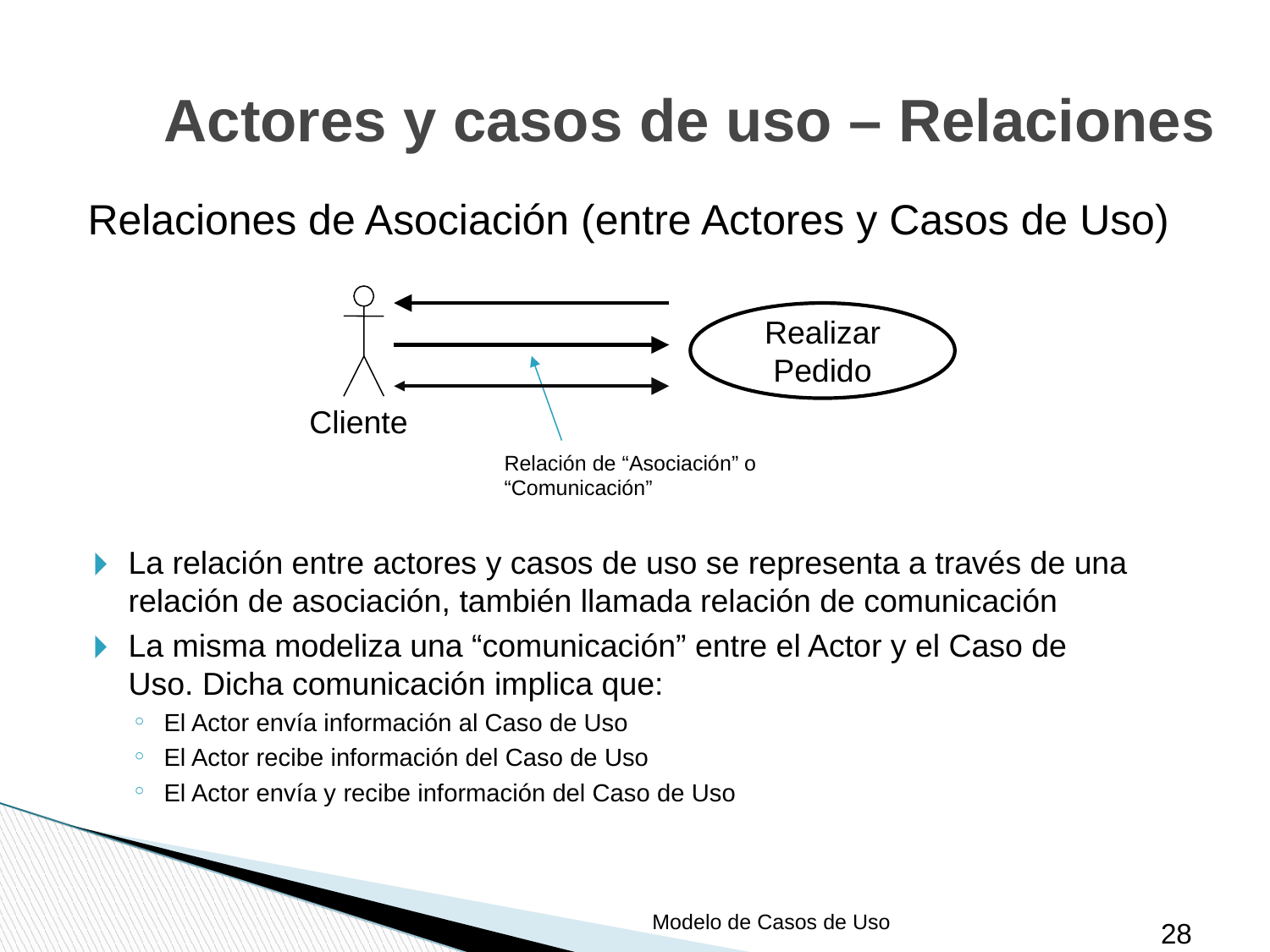

Actores y casos de uso – Relaciones
Relaciones de Asociación (entre Actores y Casos de Uso)

Cliente
Realizar Pedido
Relación de “Asociación” o
“Comunicación”
La relación entre actores y casos de uso se representa a través de una relación de asociación, también llamada relación de comunicación
La misma modeliza una “comunicación” entre el Actor y el Caso de Uso. Dicha comunicación implica que:
El Actor envía información al Caso de Uso
El Actor recibe información del Caso de Uso
El Actor envía y recibe información del Caso de Uso
Modelo de Casos de Uso
28